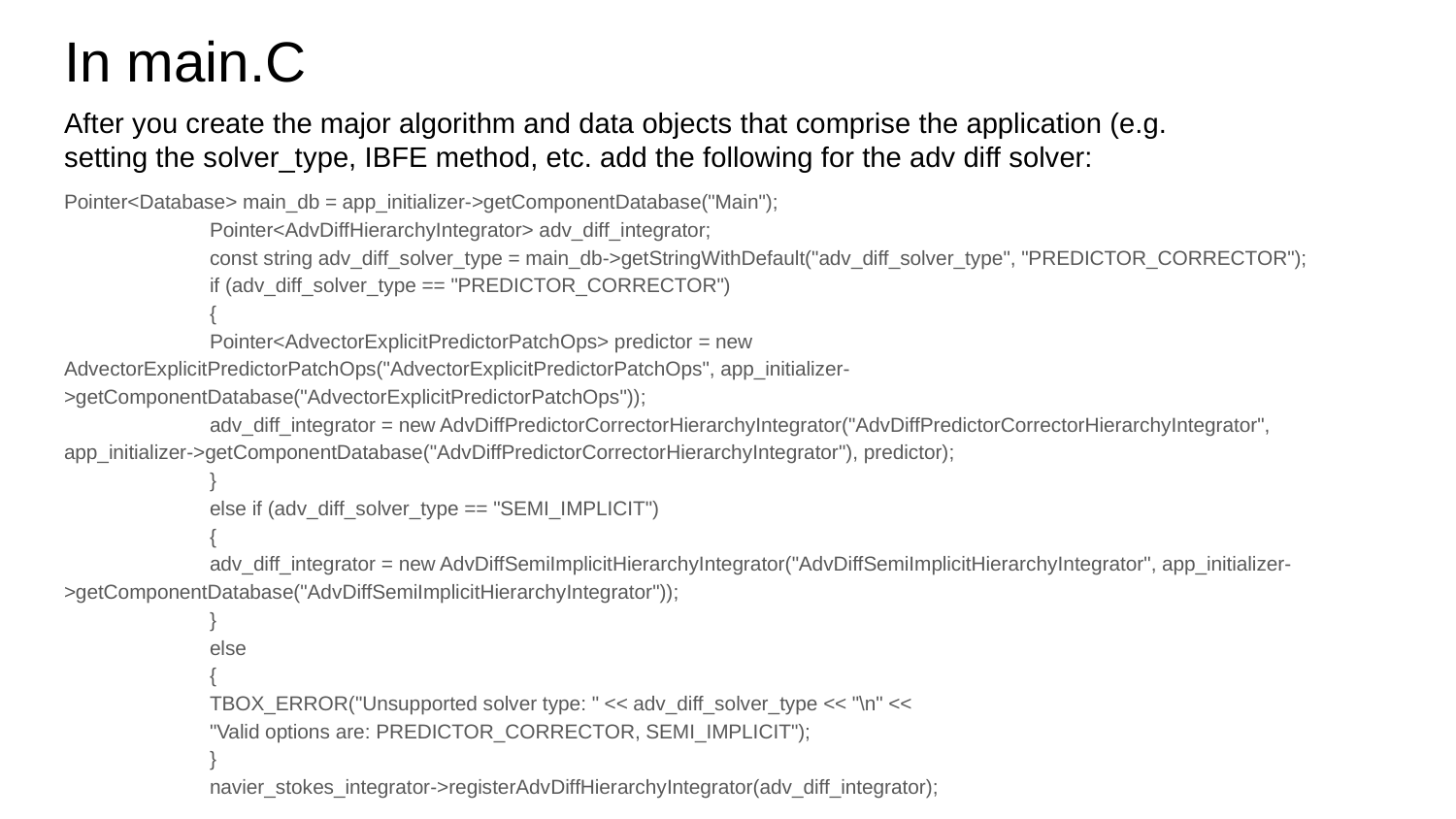

# In main.C
After you create the major algorithm and data objects that comprise the application (e.g. setting the solver_type, IBFE method, etc. add the following for the adv diff solver:

Pointer<Database> main_db = app_initializer->getComponentDatabase("Main");
    	Pointer<AdvDiffHierarchyIntegrator> adv_diff_integrator;
    	const string adv_diff_solver_type = main_db->getStringWithDefault("adv_diff_solver_type", "PREDICTOR_CORRECTOR");
    	if (adv_diff_solver_type == "PREDICTOR_CORRECTOR")
    	{
        	Pointer<AdvectorExplicitPredictorPatchOps> predictor = new AdvectorExplicitPredictorPatchOps("AdvectorExplicitPredictorPatchOps", app_initializer->getComponentDatabase("AdvectorExplicitPredictorPatchOps"));
        	adv_diff_integrator = new AdvDiffPredictorCorrectorHierarchyIntegrator("AdvDiffPredictorCorrectorHierarchyIntegrator", app_initializer->getComponentDatabase("AdvDiffPredictorCorrectorHierarchyIntegrator"), predictor);
    	}
    	else if (adv_diff_solver_type == "SEMI_IMPLICIT")
    	{
        	adv_diff_integrator = new AdvDiffSemiImplicitHierarchyIntegrator("AdvDiffSemiImplicitHierarchyIntegrator", app_initializer->getComponentDatabase("AdvDiffSemiImplicitHierarchyIntegrator"));
    	}
    	else
    	{
        	TBOX_ERROR("Unsupported solver type: " << adv_diff_solver_type << "\n" <<
                   	"Valid options are: PREDICTOR_CORRECTOR, SEMI_IMPLICIT");
    	}
    	navier_stokes_integrator->registerAdvDiffHierarchyIntegrator(adv_diff_integrator);